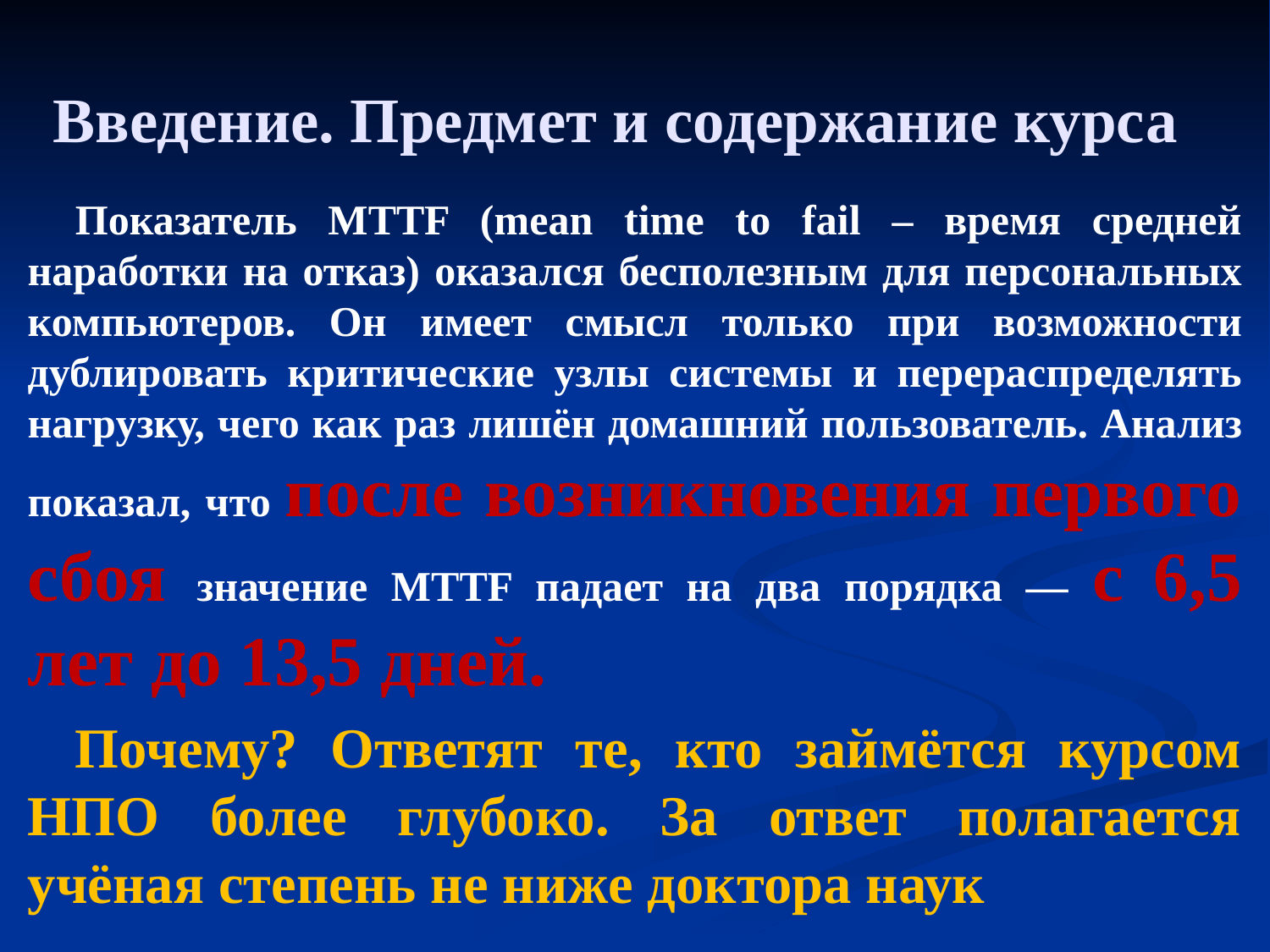

# Введение. Предмет и содержание курса
Показатель MTTF (mean time to fail – время средней наработки на отказ) оказался бесполезным для персональных компьютеров. Он имеет смысл только при возможности дублировать критические узлы системы и перераспределять нагрузку, чего как раз лишён домашний пользователь. Анализ показал, что после возникновения первого сбоя значение MTTF падает на два порядка — с 6,5 лет до 13,5 дней.
Почему? Ответят те, кто займётся курсом НПО более глубоко. За ответ полагается учёная степень не ниже доктора наук